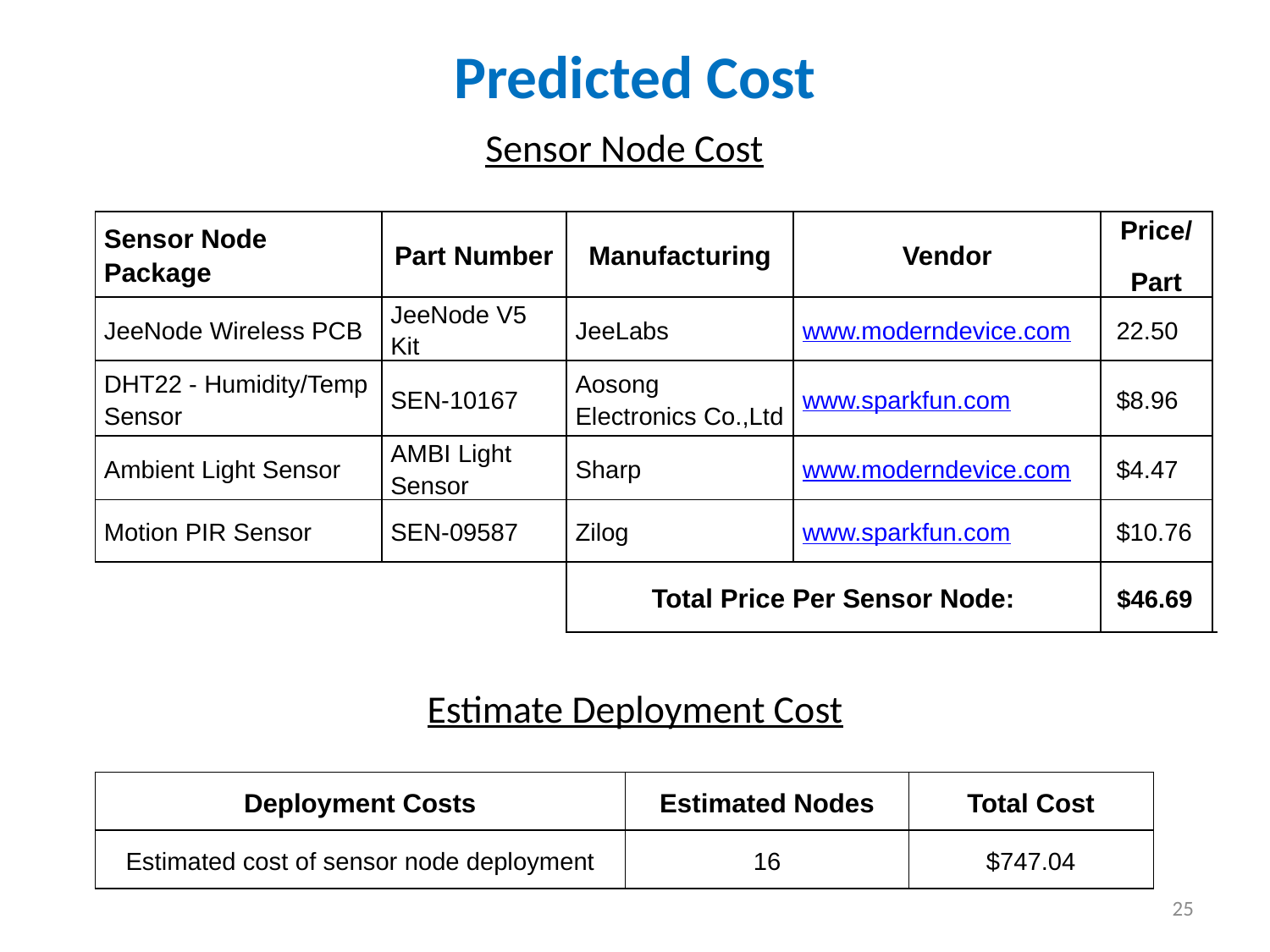

# Predicted Cost
Sensor Node Cost
| Sensor Node Package | Part Number | Manufacturing | Vendor | Price/ Part |  |
| --- | --- | --- | --- | --- | --- |
| JeeNode Wireless PCB | JeeNode V5 Kit | JeeLabs | www.moderndevice.com | 22.50 |  |
| DHT22 - Humidity/Temp Sensor | SEN-10167 | Aosong Electronics Co.,Ltd | www.sparkfun.com | $8.96 |  |
| Ambient Light Sensor | AMBI Light Sensor | Sharp | www.moderndevice.com | $4.47 |  |
| Motion PIR Sensor | SEN-09587 | Zilog | www.sparkfun.com | $10.76 |  |
|  |  | Total Price Per Sensor Node: |  | $46.69 |  |
Estimate Deployment Cost
| Deployment Costs | Estimated Nodes | Total Cost |
| --- | --- | --- |
| Estimated cost of sensor node deployment | 16 | $747.04 |
25